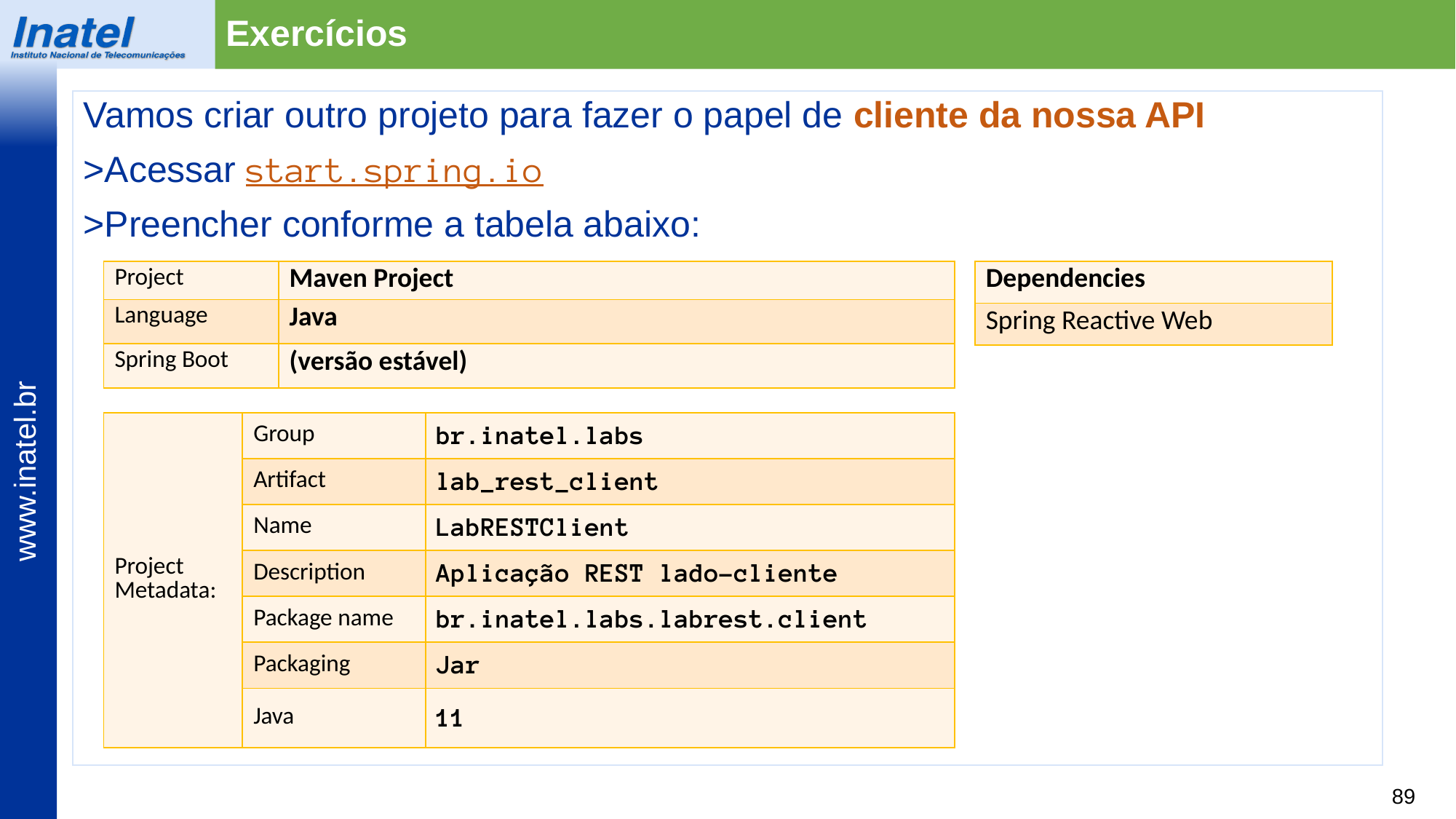

Exercícios
Vamos criar outro projeto para fazer o papel de cliente da nossa API
>Acessar start.spring.io
>Preencher conforme a tabela abaixo:
| Project | Maven Project |
| --- | --- |
| Language | Java |
| Spring Boot | (versão estável) |
| Dependencies |
| --- |
| Spring Reactive Web |
| Project Metadata: | Group | br.inatel.labs |
| --- | --- | --- |
|  | Artifact | lab\_rest\_client |
|  | Name | LabRESTClient |
|  | Description | Aplicação REST lado-cliente |
|  | Package name | br.inatel.labs.labrest.client |
|  | Packaging | Jar |
|  | Java | 11 |